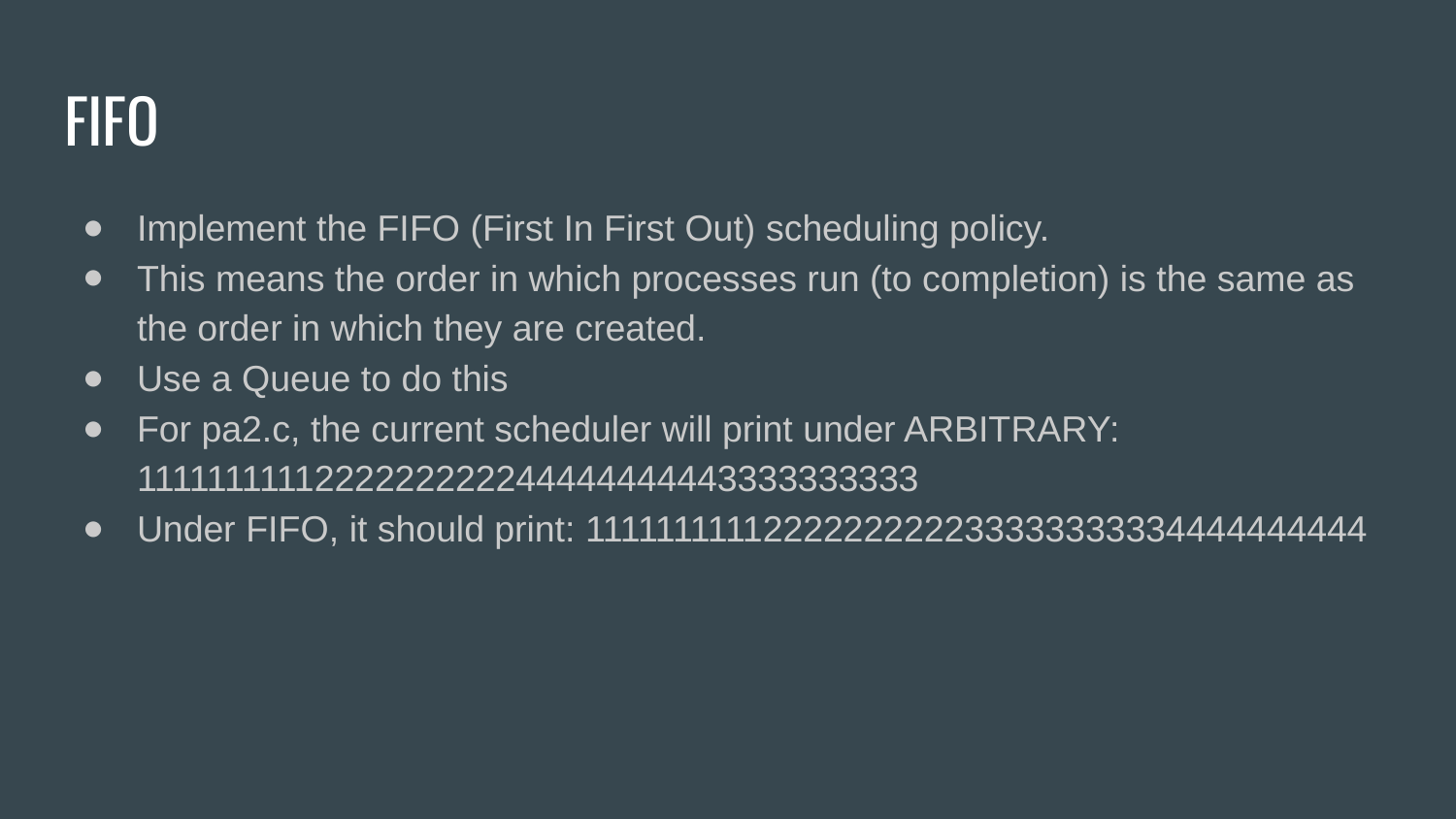

# FIFO
Implement the FIFO (First In First Out) scheduling policy.
This means the order in which processes run (to completion) is the same as the order in which they are created.
Use a Queue to do this
For pa2.c, the current scheduler will print under ARBITRARY:  1111111111222222222244444444443333333333
Under FIFO, it should print: 1111111111222222222233333333334444444444